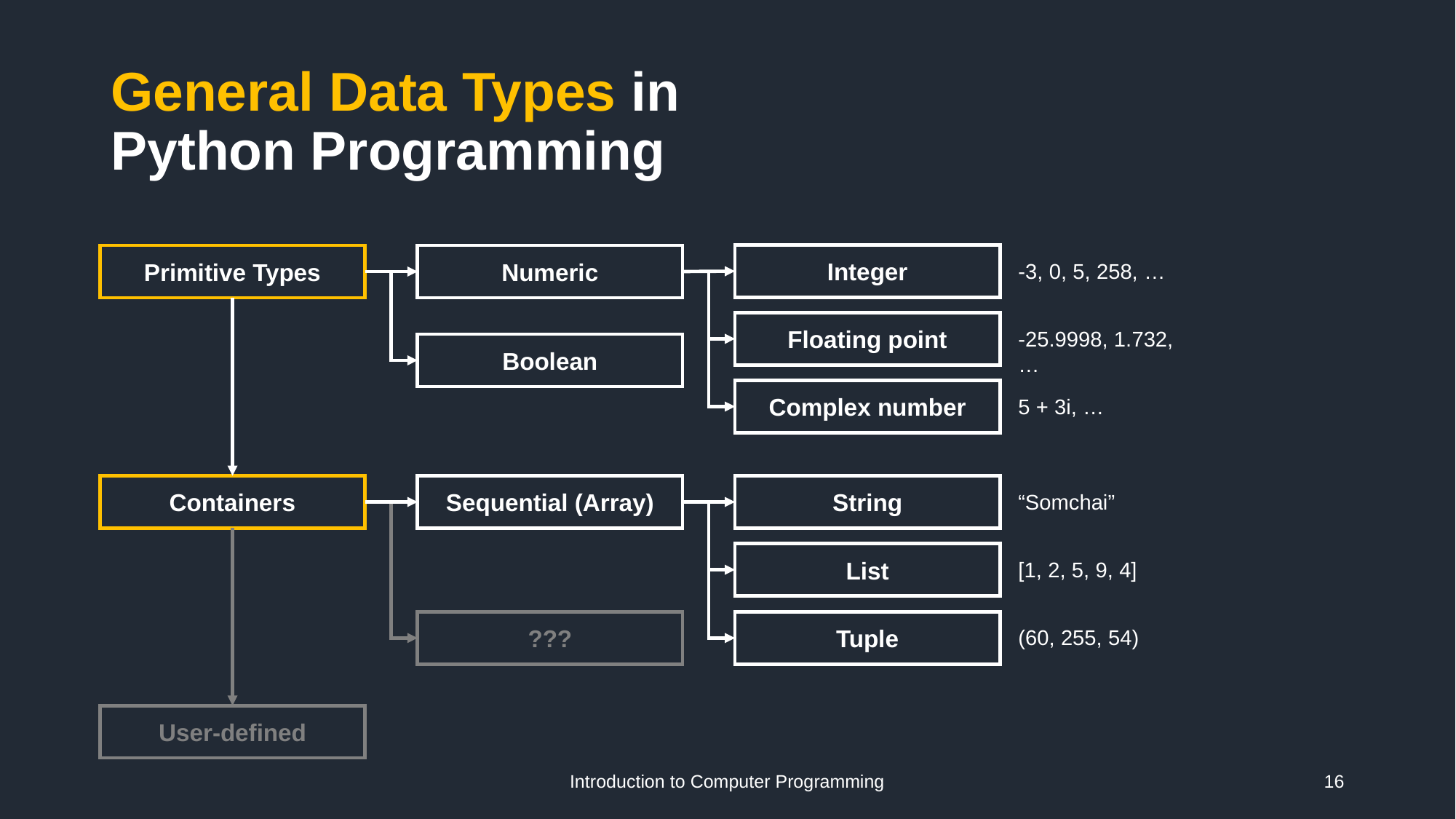

# General Data Types in Python Programming
Integer
Primitive Types
Numeric
-3, 0, 5, 258, …
Floating point
-25.9998, 1.732, …
Boolean
Complex number
5 + 3i, …
Containers
Sequential (Array)
String
“Somchai”
List
[1, 2, 5, 9, 4]
???
Tuple
(60, 255, 54)
User-defined
Introduction to Computer Programming
16